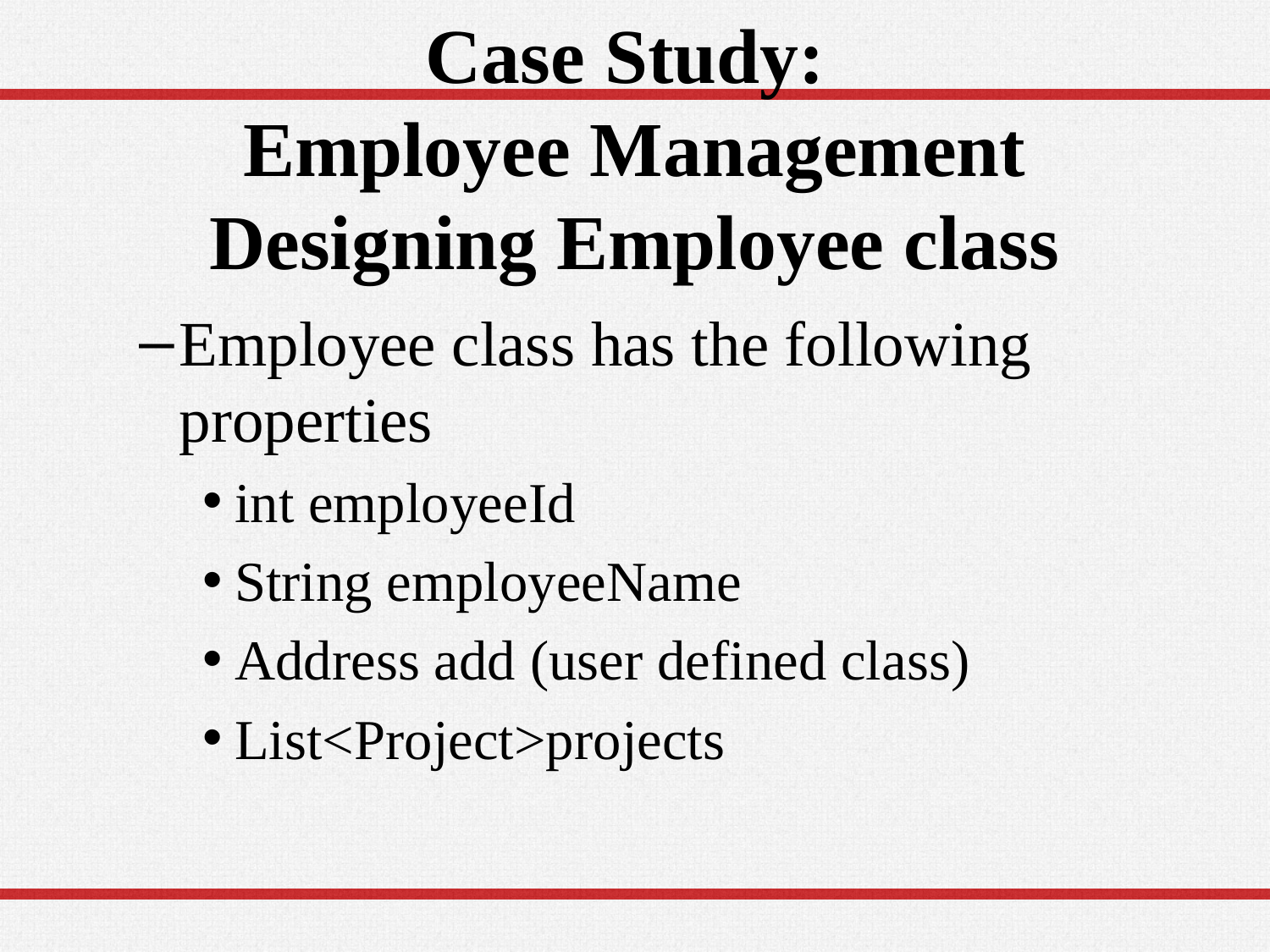

# Case Study: Employee Management Designing Employee class
Employee class has the following properties
int employeeId
String employeeName
Address add (user defined class)
List<Project>projects
41